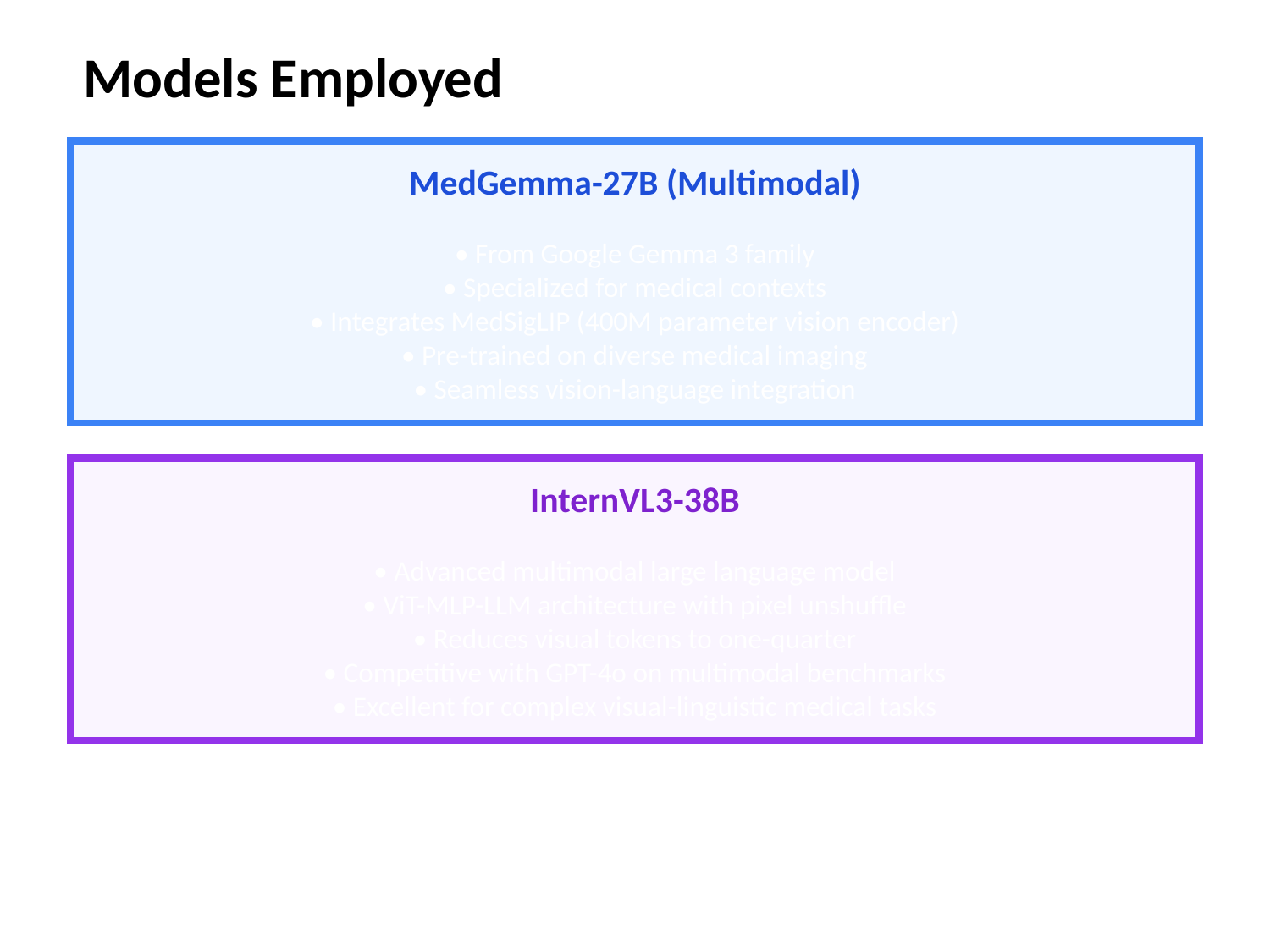

Models Employed
MedGemma-27B (Multimodal)

• From Google Gemma 3 family
• Specialized for medical contexts
• Integrates MedSigLIP (400M parameter vision encoder)
• Pre-trained on diverse medical imaging
• Seamless vision-language integration
InternVL3-38B

• Advanced multimodal large language model
• ViT-MLP-LLM architecture with pixel unshuffle
• Reduces visual tokens to one-quarter
• Competitive with GPT-4o on multimodal benchmarks
• Excellent for complex visual-linguistic medical tasks